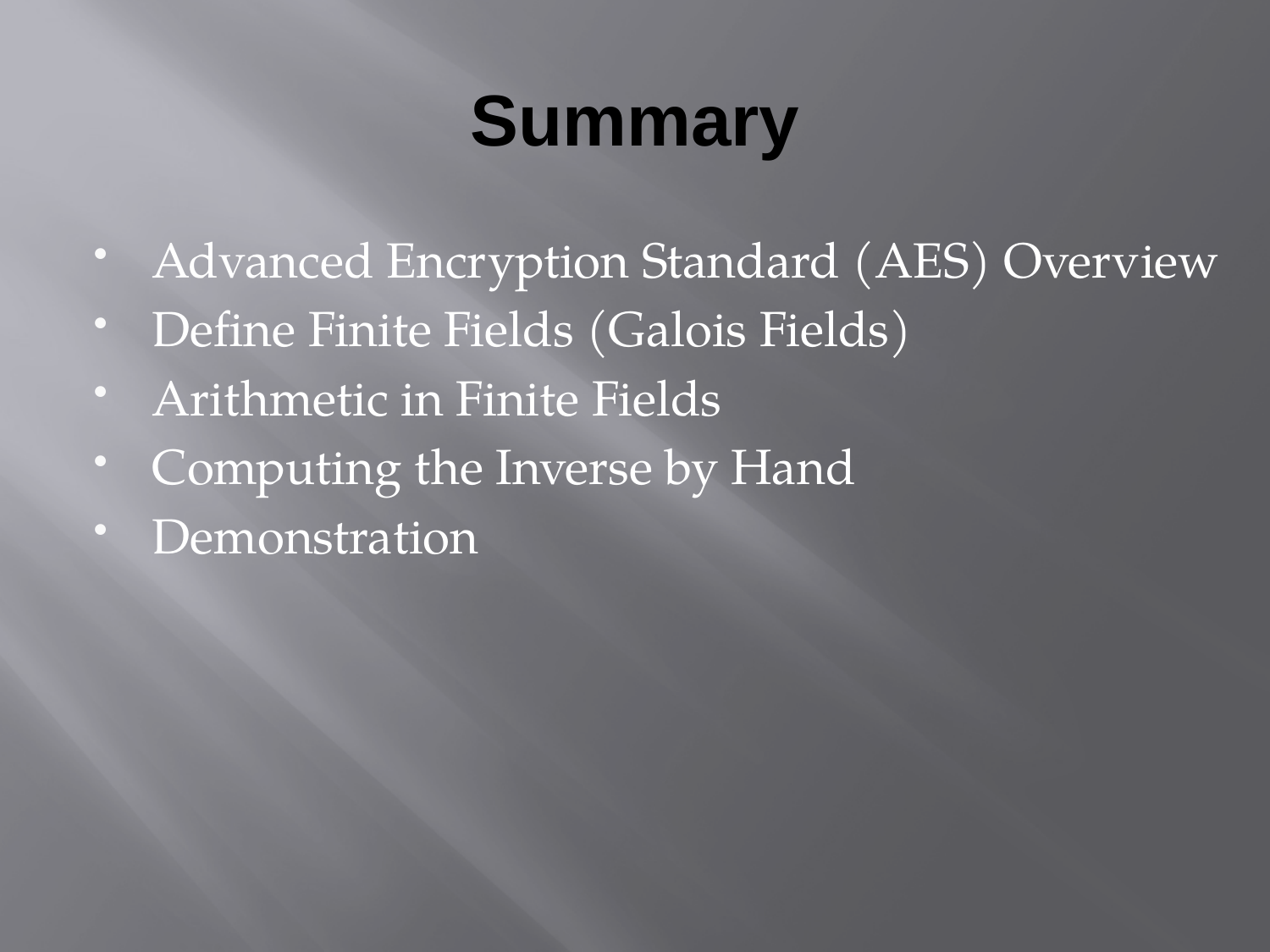

# Summary
Advanced Encryption Standard (AES) Overview
Define Finite Fields (Galois Fields)
Arithmetic in Finite Fields
Computing the Inverse by Hand
Demonstration